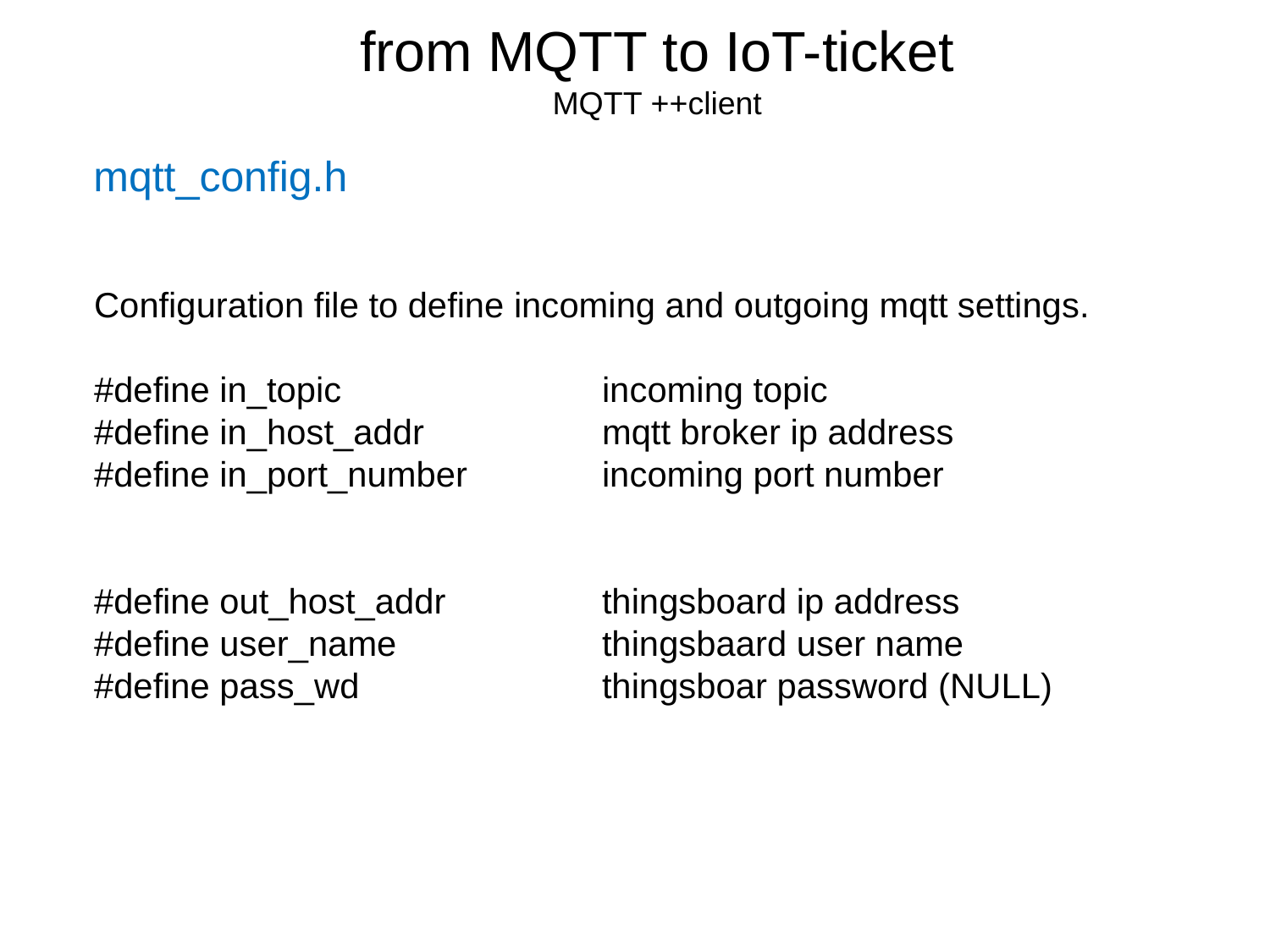

from MQTT to IoT-ticket
MQTT ++client
mqtt_config.h

Configuration file to define incoming and outgoing mqtt settings.

#define in_topic 		incoming topic
#define in_host_addr 		mqtt broker ip address
#define in_port_number 	incoming port number

#define out_host_addr 		thingsboard ip address
#define user_name		thingsbaard user name
#define pass_wd		thingsboar password (NULL)